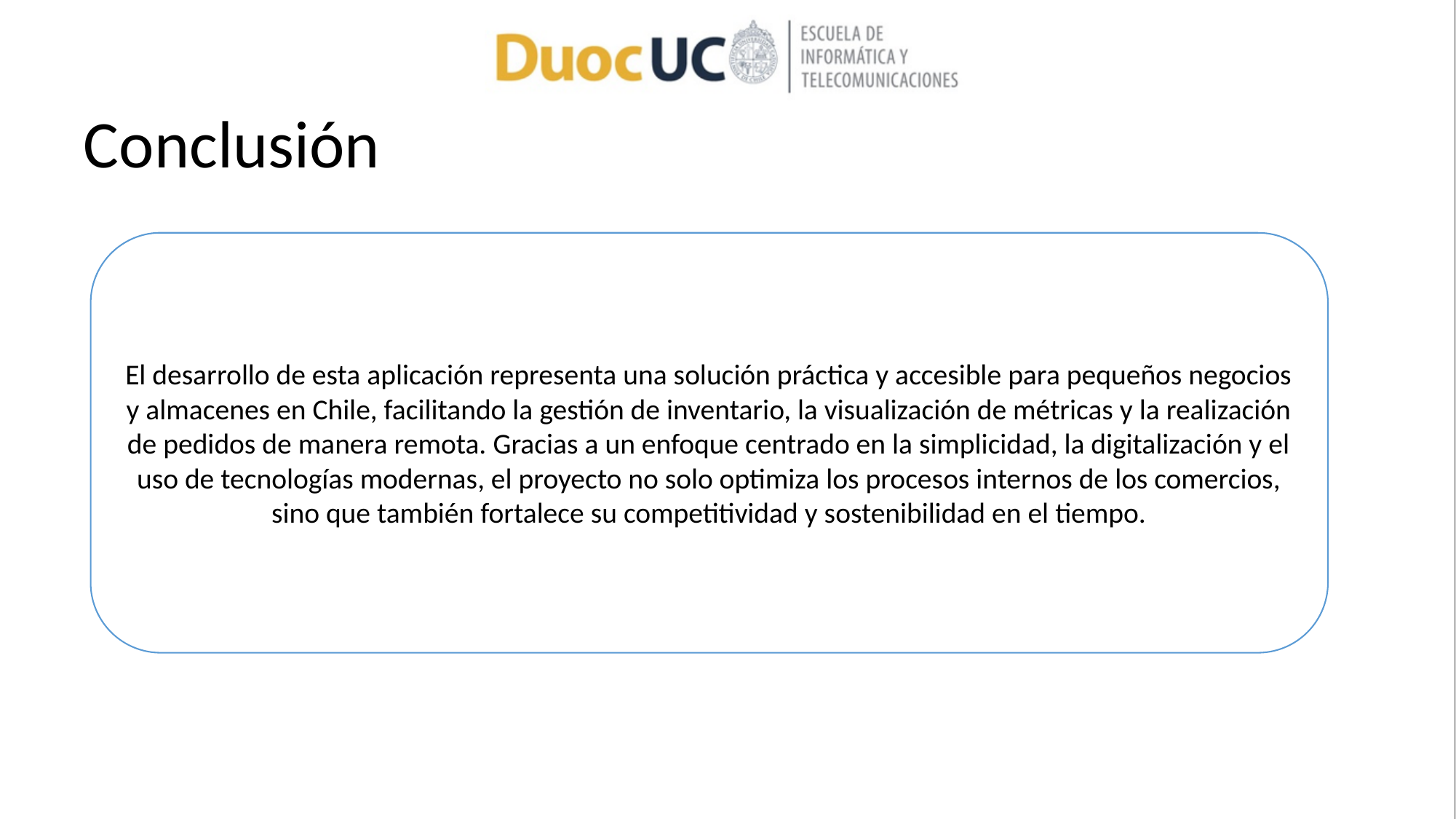

Conclusión
El desarrollo de esta aplicación representa una solución práctica y accesible para pequeños negocios y almacenes en Chile, facilitando la gestión de inventario, la visualización de métricas y la realización de pedidos de manera remota. Gracias a un enfoque centrado en la simplicidad, la digitalización y el uso de tecnologías modernas, el proyecto no solo optimiza los procesos internos de los comercios, sino que también fortalece su competitividad y sostenibilidad en el tiempo.